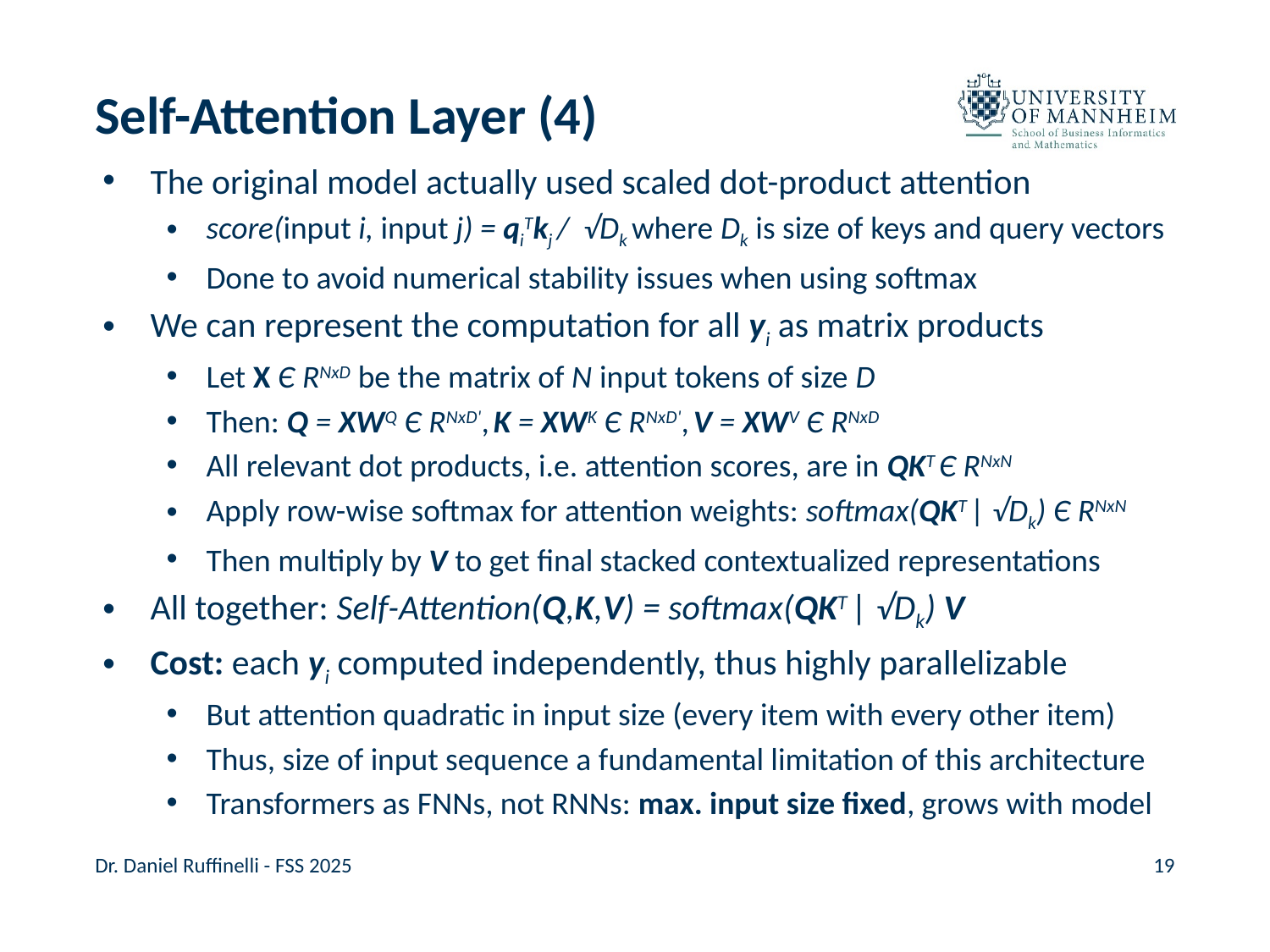

# Self-Attention Layer (4)
The original model actually used scaled dot-product attention
score(input i, input j) = qiTkj /  √Dk where Dk is size of keys and query vectors
Done to avoid numerical stability issues when using softmax
We can represent the computation for all yi as matrix products
Let X Є RNxD be the matrix of N input tokens of size D
Then: Q = XWQ Є RNxD', K = XWK Є RNxD', V = XWV Є RNxD
All relevant dot products, i.e. attention scores, are in QKT Є RNxN
Apply row-wise softmax for attention weights: softmax(QKT | √Dk) Є RNxN
Then multiply by V to get final stacked contextualized representations
All together: Self-Attention(Q,K,V) = softmax(QKT | √Dk) V
Cost: each yi computed independently, thus highly parallelizable
But attention quadratic in input size (every item with every other item)
Thus, size of input sequence a fundamental limitation of this architecture
Transformers as FNNs, not RNNs: max. input size fixed, grows with model
Dr. Daniel Ruffinelli - FSS 2025
19